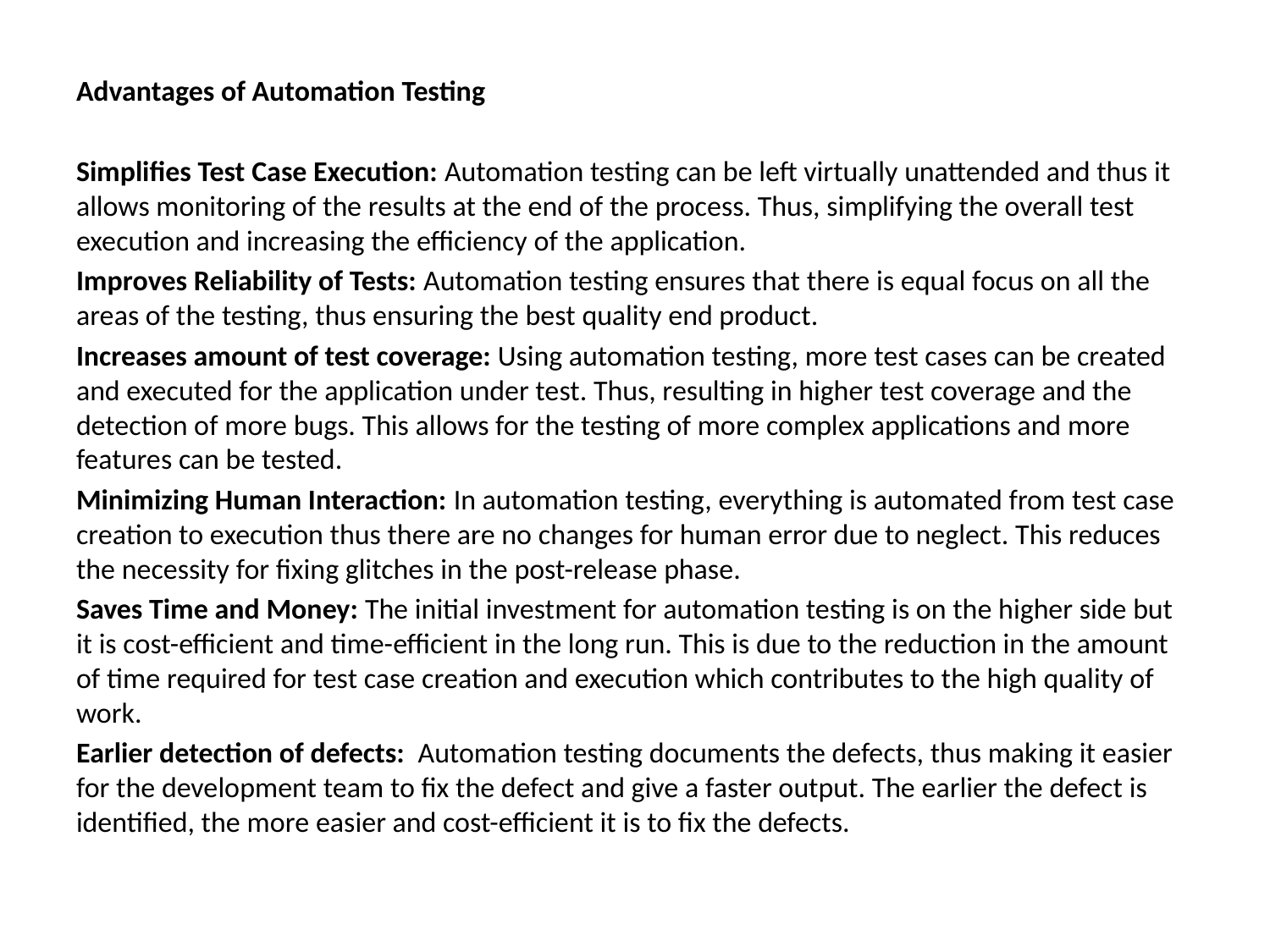

Advantages of Automation Testing

Simplifies Test Case Execution: Automation testing can be left virtually unattended and thus it allows monitoring of the results at the end of the process. Thus, simplifying the overall test execution and increasing the efficiency of the application.
Improves Reliability of Tests: Automation testing ensures that there is equal focus on all the areas of the testing, thus ensuring the best quality end product.
Increases amount of test coverage: Using automation testing, more test cases can be created and executed for the application under test. Thus, resulting in higher test coverage and the detection of more bugs. This allows for the testing of more complex applications and more features can be tested.
Minimizing Human Interaction: In automation testing, everything is automated from test case creation to execution thus there are no changes for human error due to neglect. This reduces the necessity for fixing glitches in the post-release phase.
Saves Time and Money: The initial investment for automation testing is on the higher side but it is cost-efficient and time-efficient in the long run. This is due to the reduction in the amount of time required for test case creation and execution which contributes to the high quality of work.
Earlier detection of defects:  Automation testing documents the defects, thus making it easier for the development team to fix the defect and give a faster output. The earlier the defect is identified, the more easier and cost-efficient it is to fix the defects.